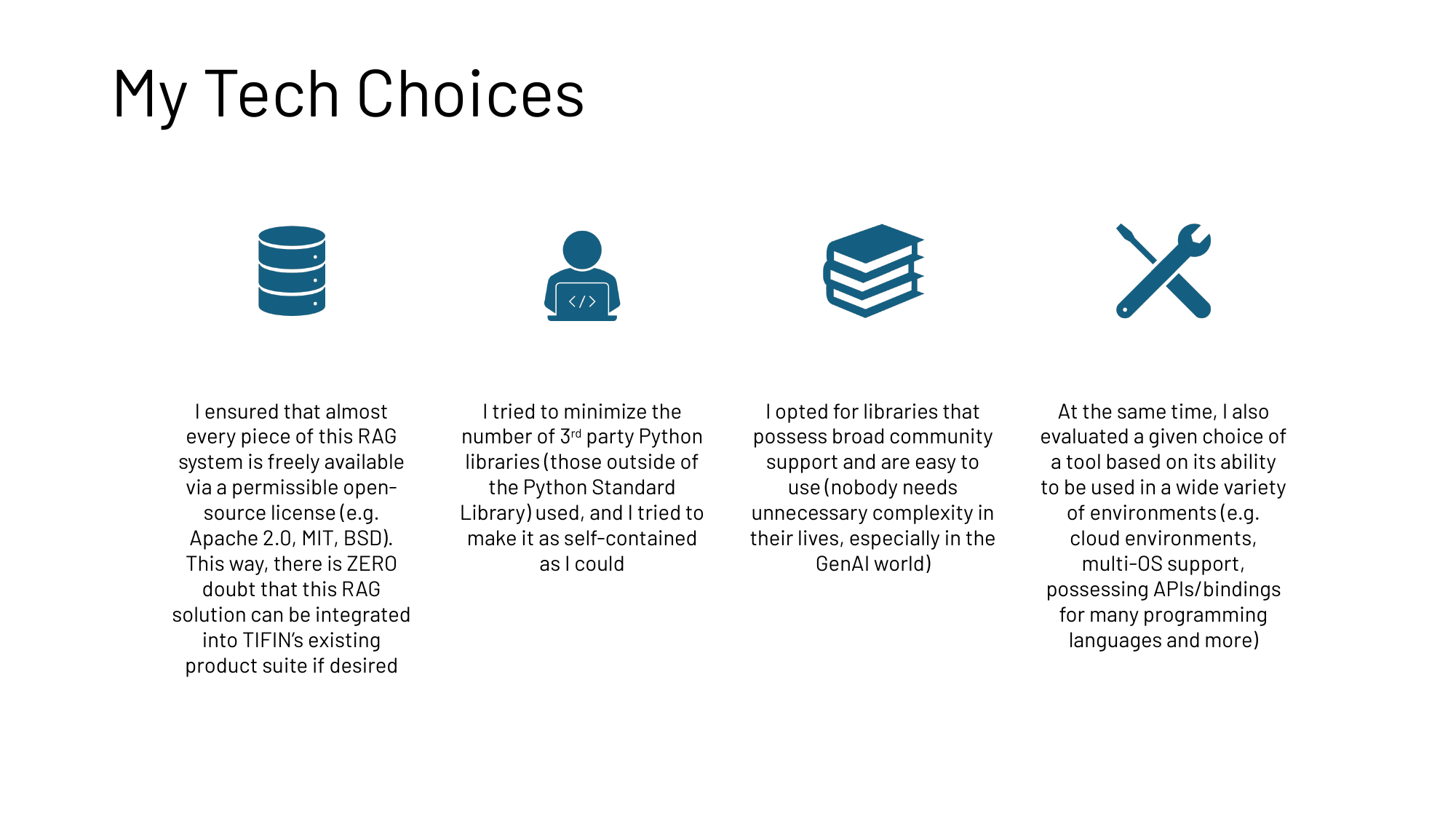

# My Tech Choices
I ensured that almost every piece of this RAG system is freely available via a permissible open-source license (e.g. Apache 2.0, MIT, BSD). This way, there is ZERO doubt that this RAG solution can be integrated into TIFIN’s existing product suite if desired
I tried to minimize the number of 3rd party Python libraries (those outside of the Python Standard Library) used, and I tried to make it as self-contained as I could
I opted for libraries that possess broad community support and are easy to use (nobody needs unnecessary complexity in their lives, especially in the GenAI world)
At the same time, I also evaluated a given choice of a tool based on its ability to be used in a wide variety of environments (e.g. cloud environments, multi-OS support, possessing APIs/bindings for many programming languages and more)